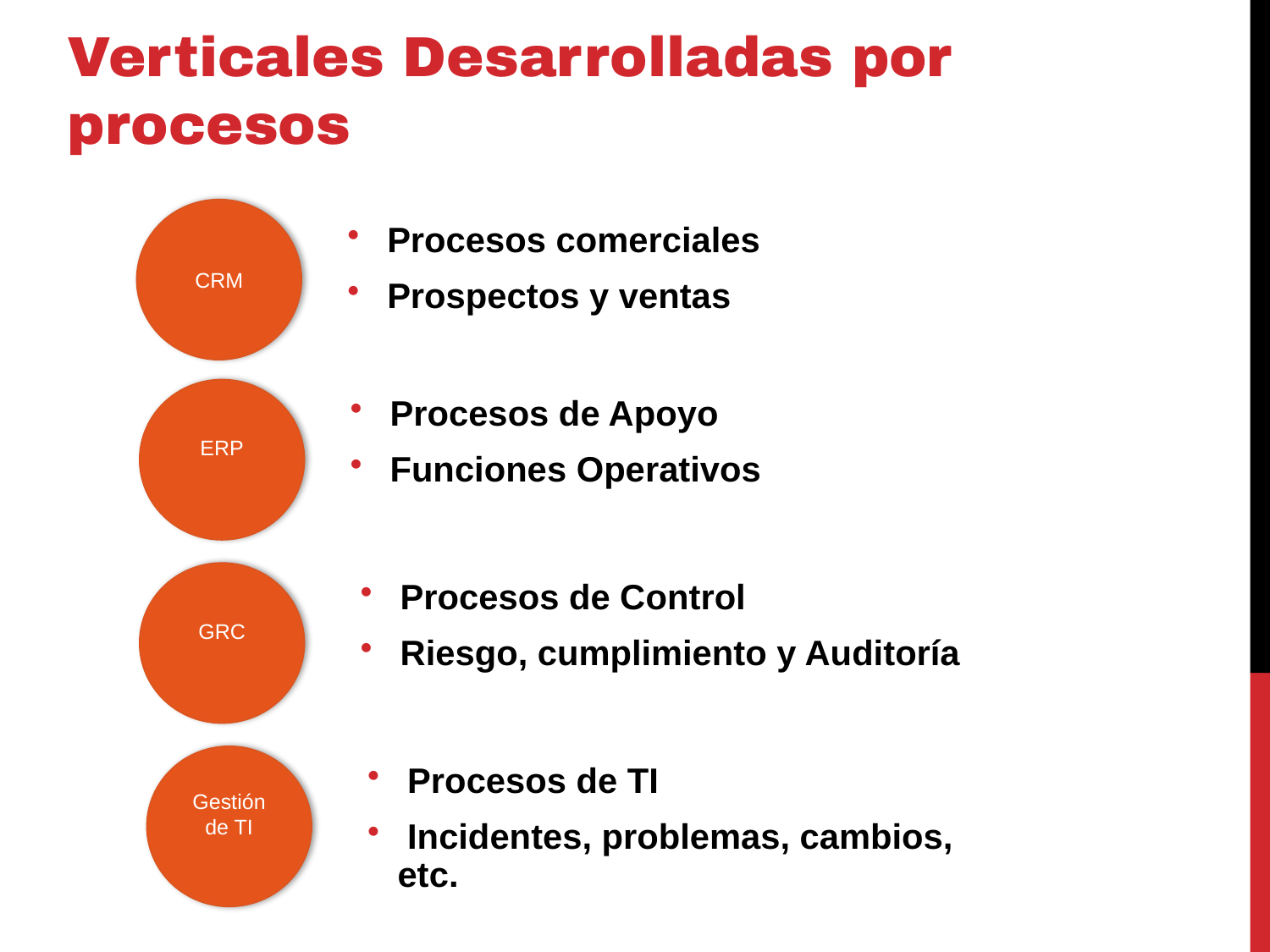

Verticales Desarrolladas por procesos
CRM
 Procesos comerciales
 Prospectos y ventas

ERP

 Procesos de Apoyo
 Funciones Operativos
GRC

 Procesos de Control
 Riesgo, cumplimiento y Auditoría
Gestión de TI

 Procesos de TI
 Incidentes, problemas, cambios, etc.